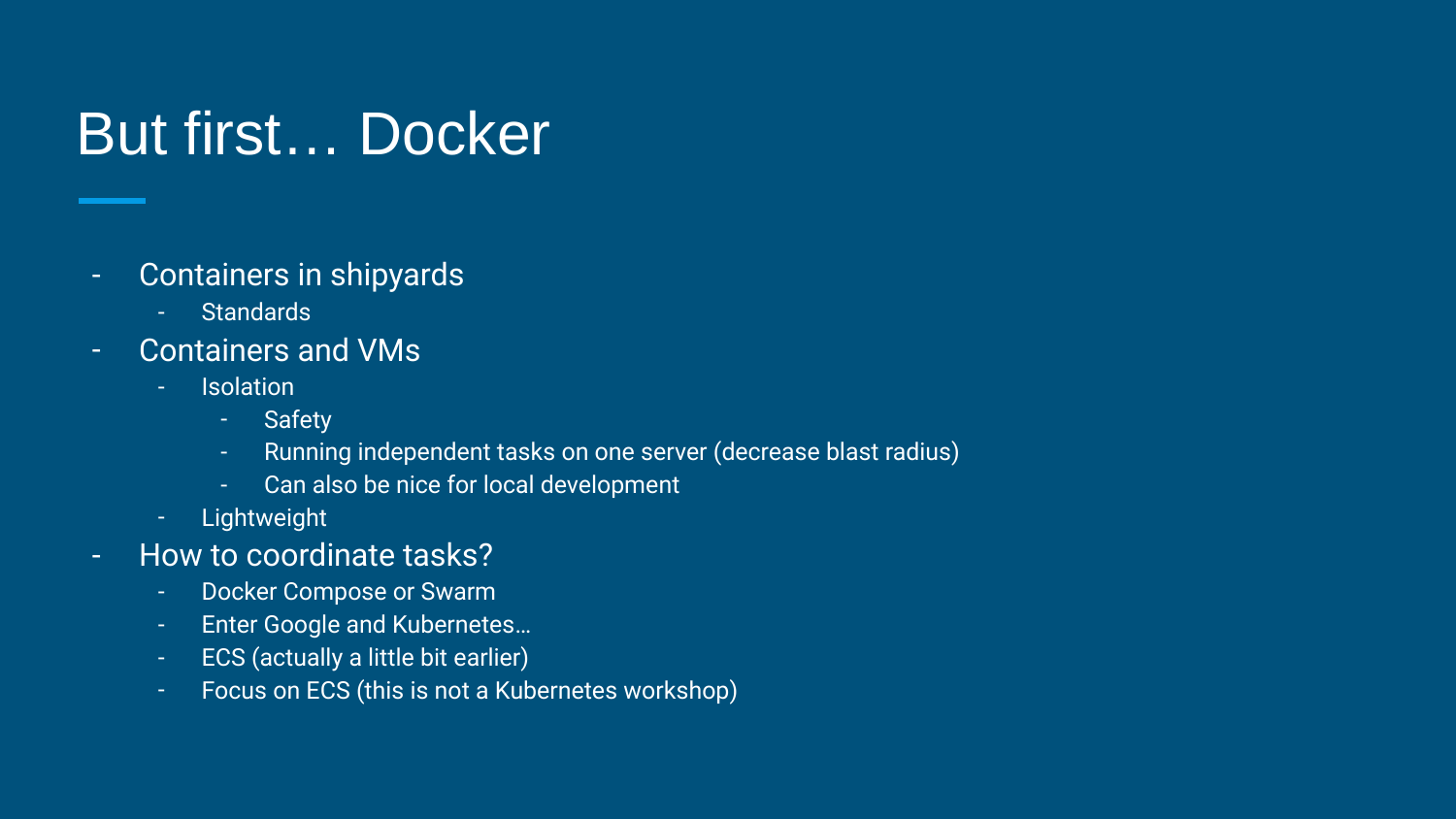

# But first… Docker
Containers in shipyards
Standards
Containers and VMs
Isolation
Safety
Running independent tasks on one server (decrease blast radius)
Can also be nice for local development
Lightweight
How to coordinate tasks?
Docker Compose or Swarm
Enter Google and Kubernetes…
ECS (actually a little bit earlier)
Focus on ECS (this is not a Kubernetes workshop)